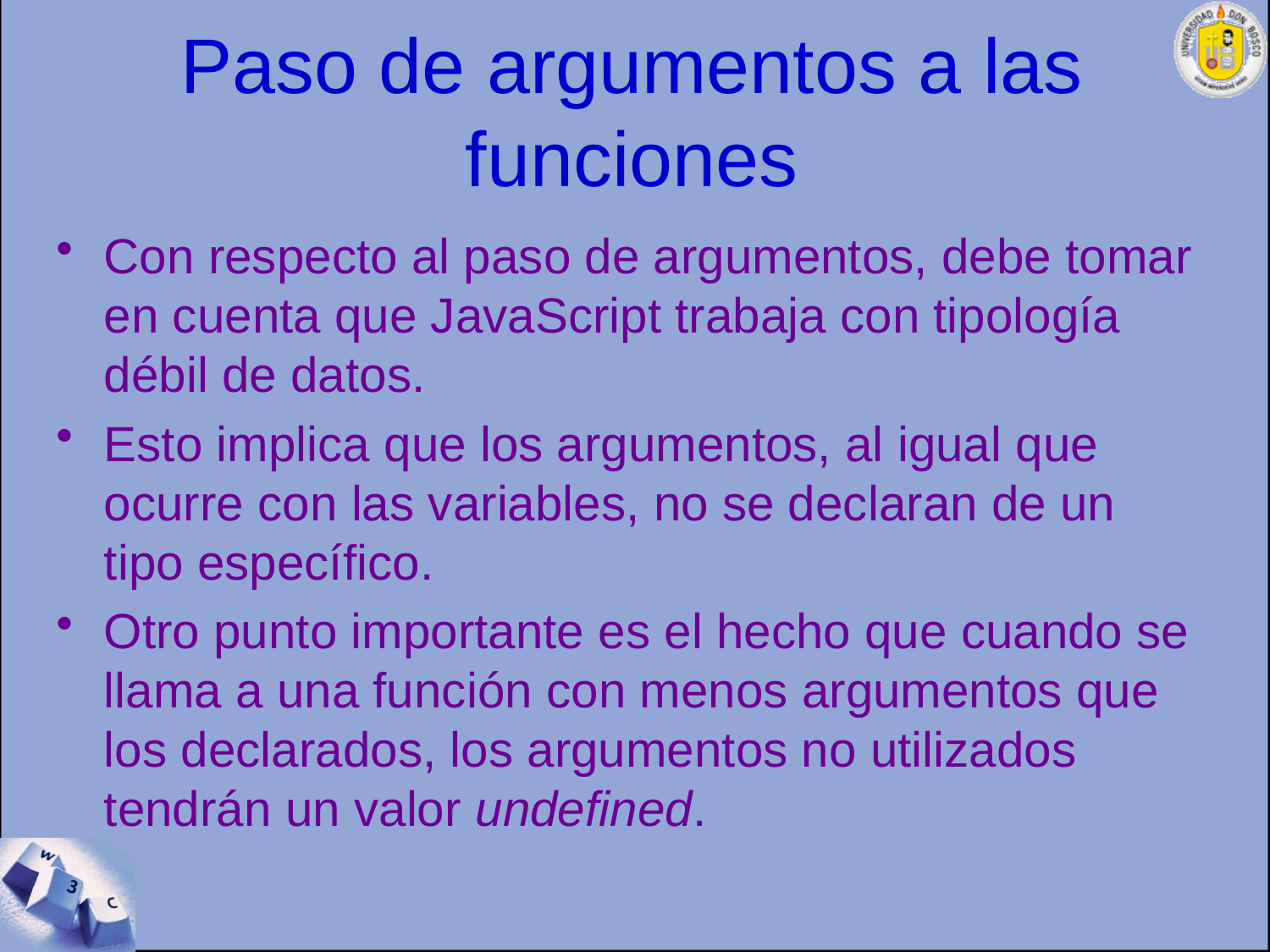

# Paso de argumentos a las funciones
Con respecto al paso de argumentos, debe tomar en cuenta que JavaScript trabaja con tipología débil de datos.
Esto implica que los argumentos, al igual que ocurre con las variables, no se declaran de un tipo específico.
Otro punto importante es el hecho que cuando se llama a una función con menos argumentos que los declarados, los argumentos no utilizados tendrán un valor undefined.